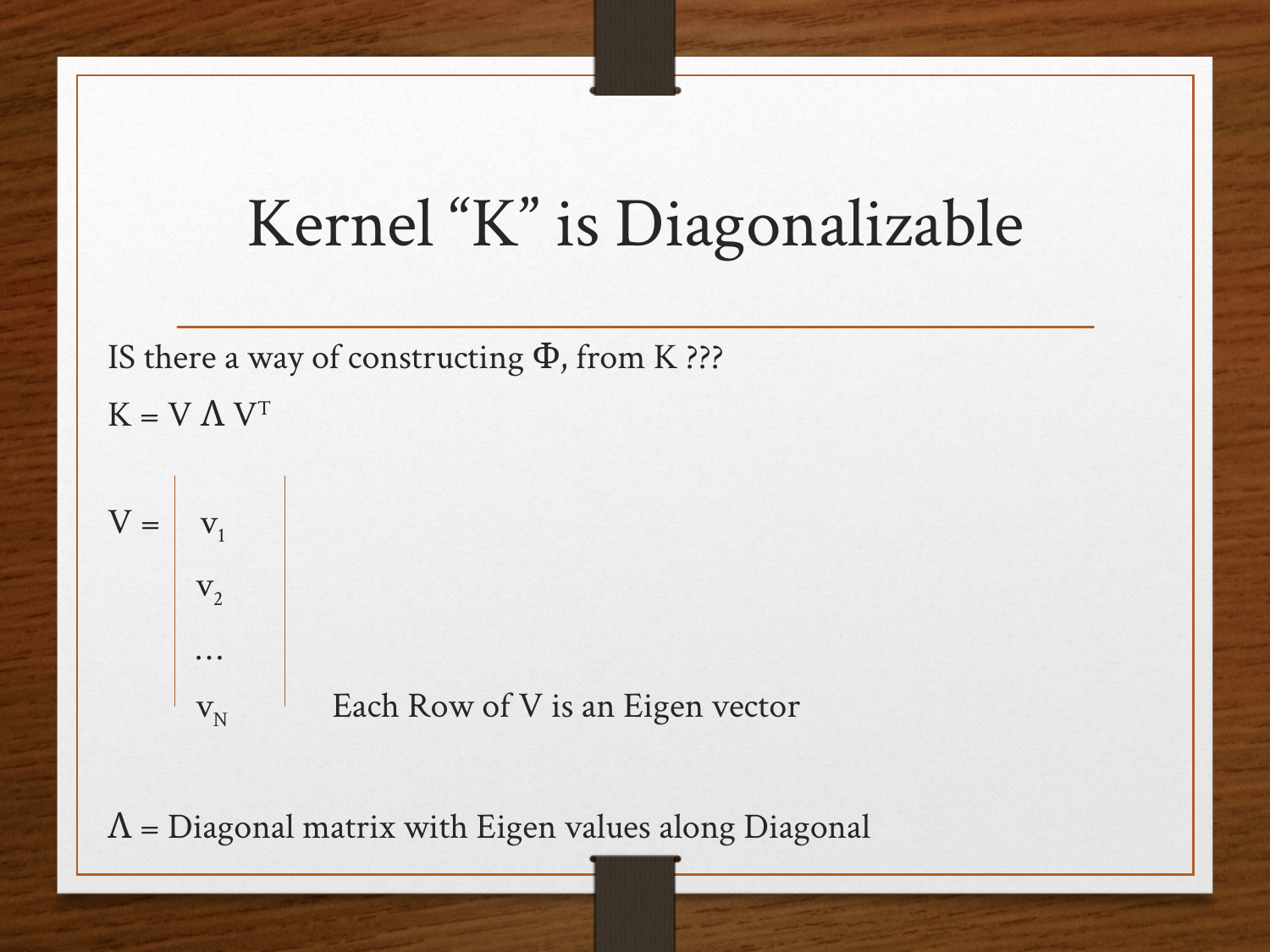

# Kernel “K” is Diagonalizable
IS there a way of constructing Ф, from K ???
K = V Λ VT

V =     v1
           v2
           …
           vN             Each Row of V is an Eigen vector

Λ = Diagonal matrix with Eigen values along Diagonal